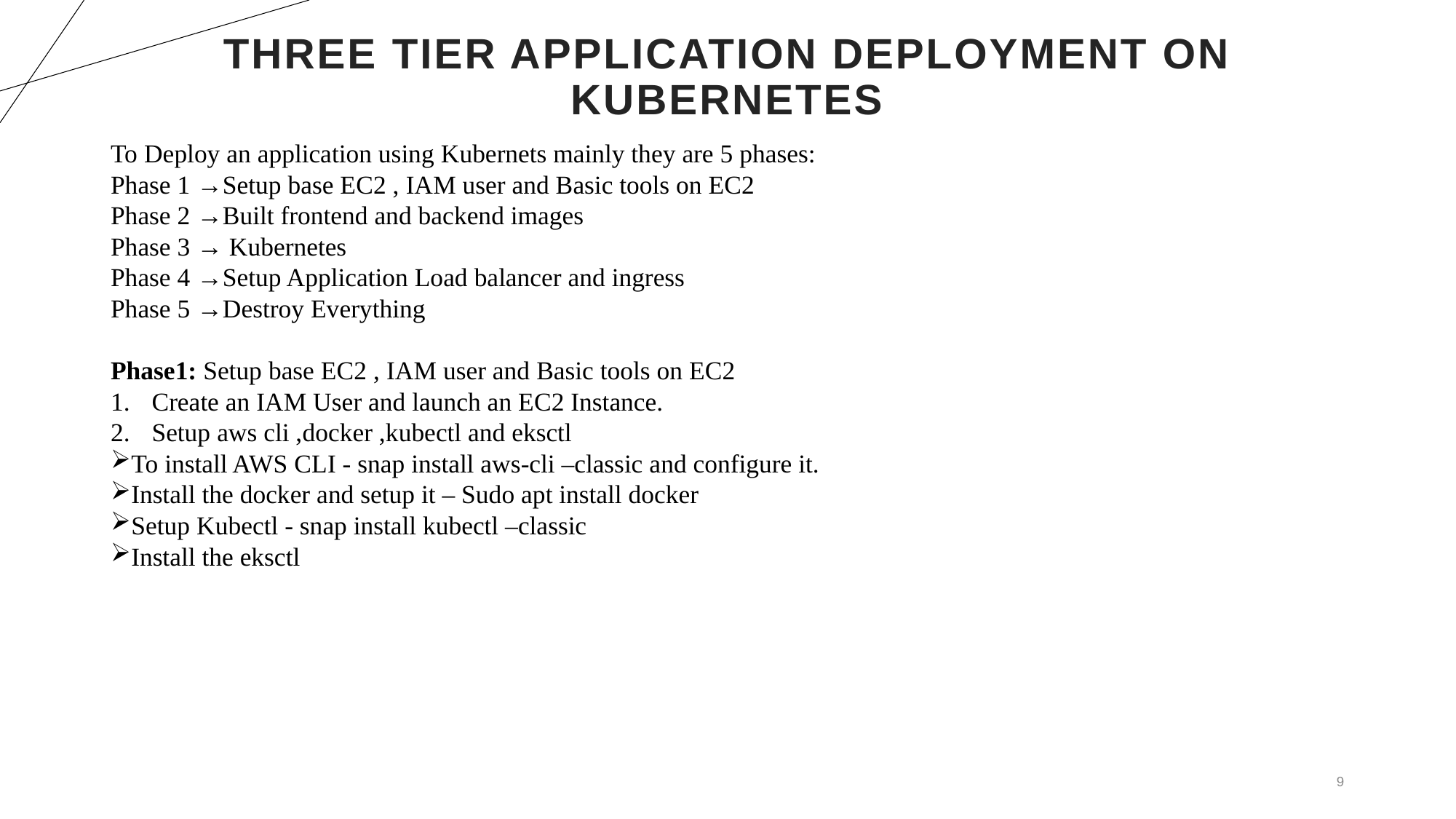

# Three tier application deployment on Kubernetes
To Deploy an application using Kubernets mainly they are 5 phases:
Phase 1 →Setup base EC2 , IAM user and Basic tools on EC2
Phase 2 →Built frontend and backend images
Phase 3 → Kubernetes
Phase 4 →Setup Application Load balancer and ingress
Phase 5 →Destroy Everything
Phase1: Setup base EC2 , IAM user and Basic tools on EC2
Create an IAM User and launch an EC2 Instance.
Setup aws cli ,docker ,kubectl and eksctl
To install AWS CLI - snap install aws-cli –classic and configure it.
Install the docker and setup it – Sudo apt install docker
Setup Kubectl - snap install kubectl –classic
Install the eksctl

9